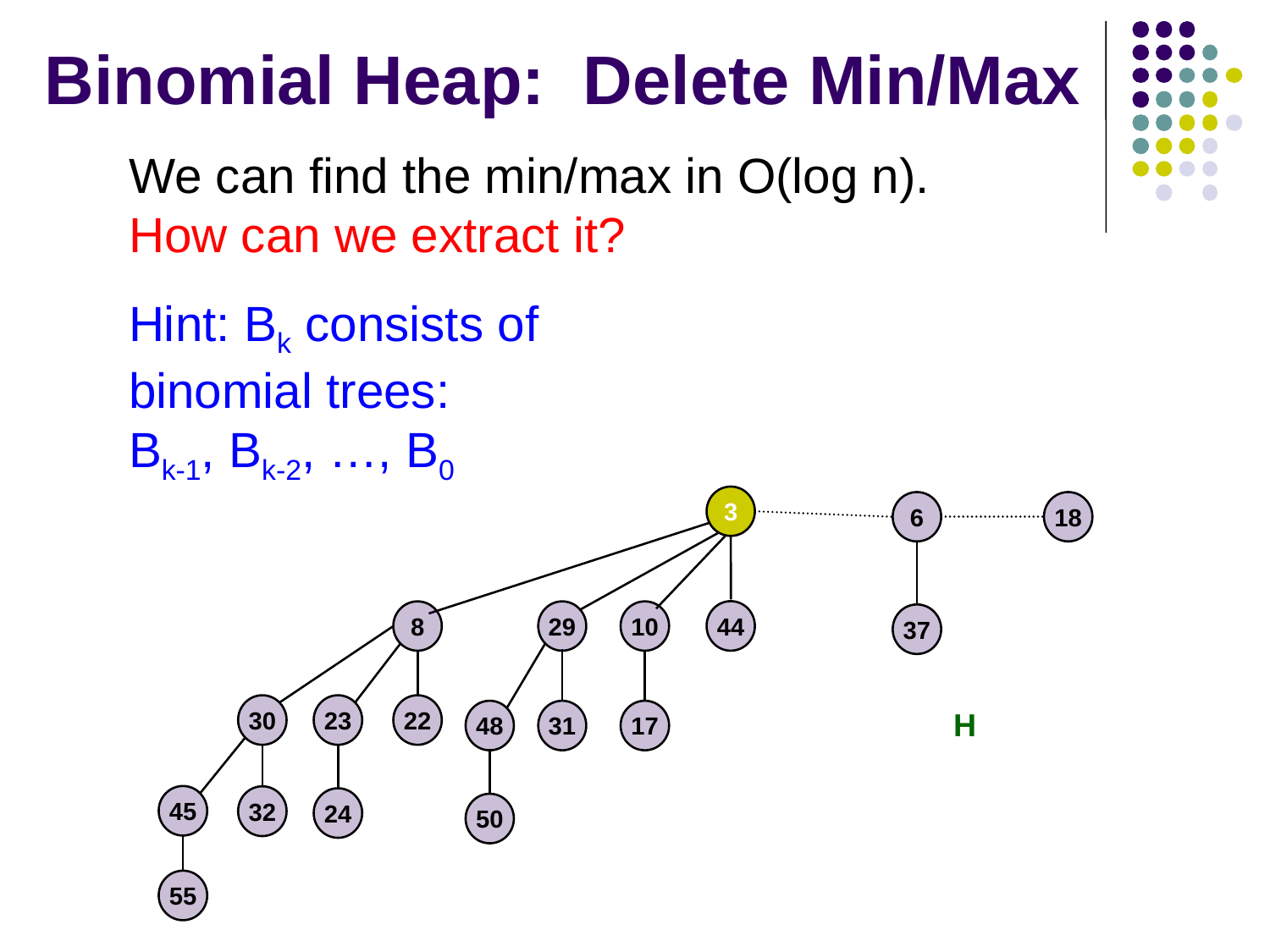

# Binomial Heap:  Delete Min/Max
We can find the min/max in O(log n).
How can we extract it?
Hint: Bk consists of binomial trees:
Bk-1, Bk-2, …, B0
3
6
18

44
8
29
10
37
30
23
22
H
48
31
17
45
32
24
50
55